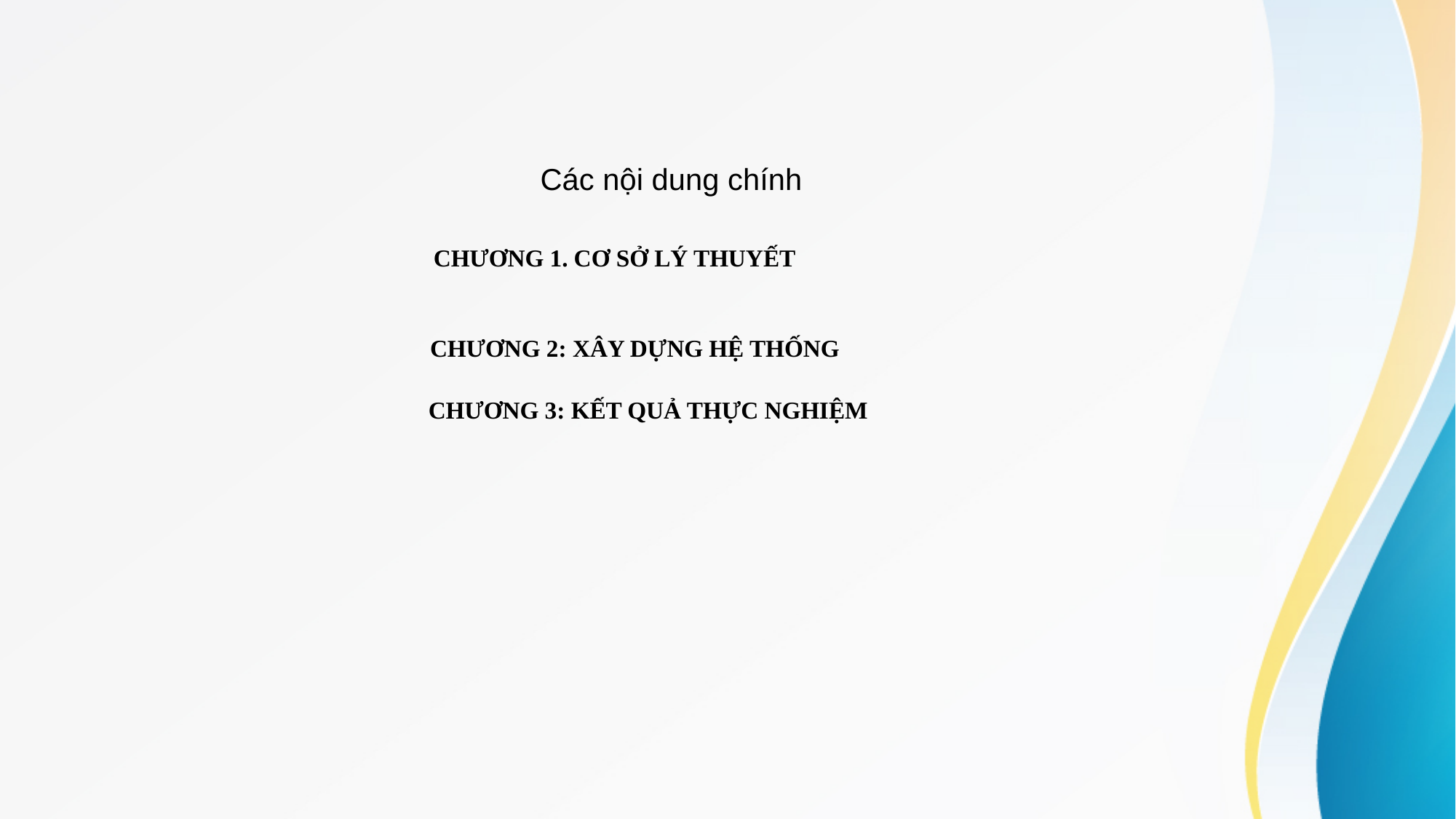

Các nội dung chính
CHƯƠNG 1. CƠ SỞ LÝ THUYẾT
CHƯƠNG 2: XÂY DỰNG HỆ THỐNG
CHƯƠNG 3: KẾT QUẢ THỰC NGHIỆM